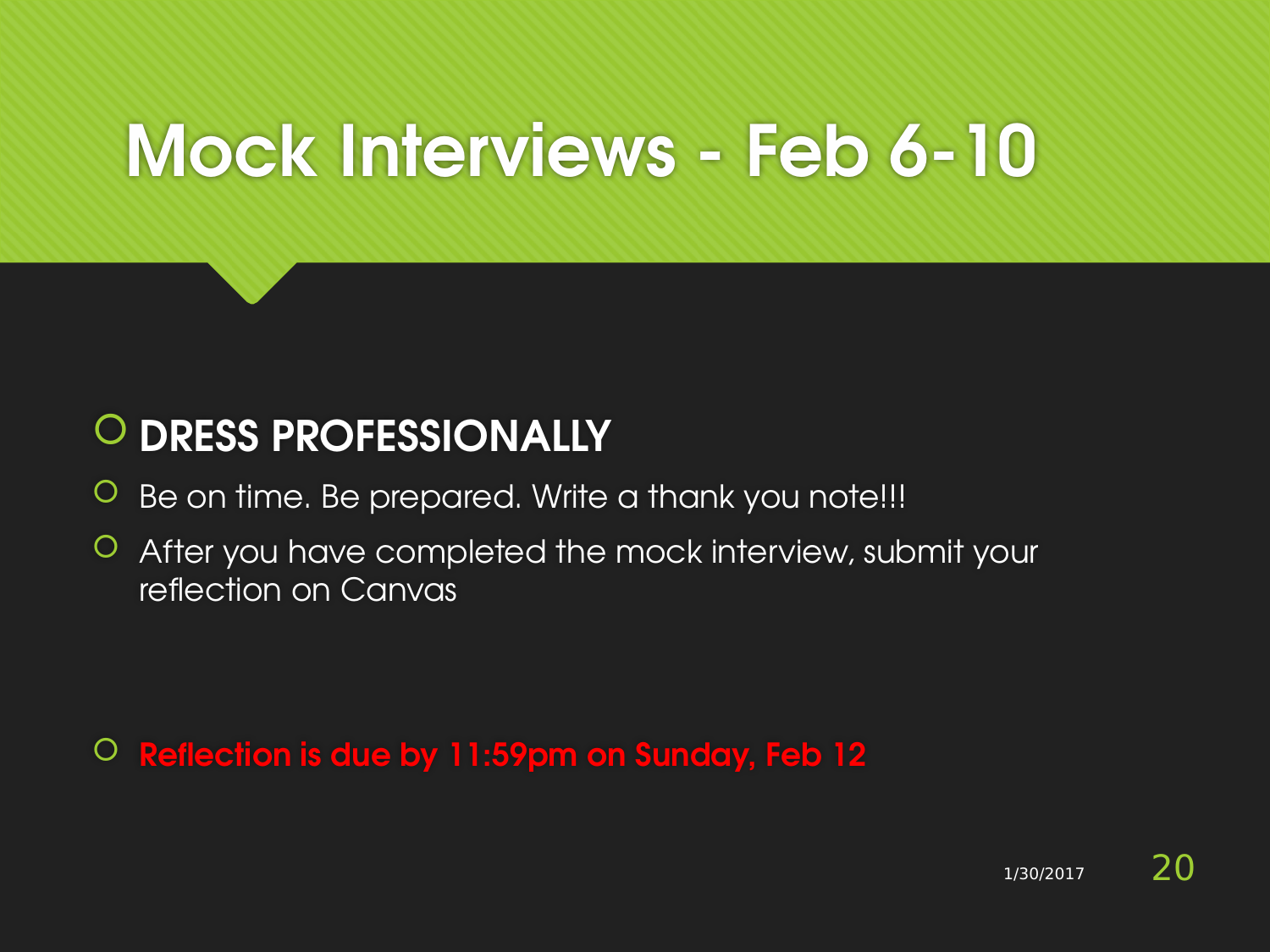

# Mock Interviews - Feb 6-10
DRESS PROFESSIONALLY
Be on time. Be prepared. Write a thank you note!!!
After you have completed the mock interview, submit your reflection on Canvas

Reflection is due by 11:59pm on Sunday, Feb 12
20
1/30/2017